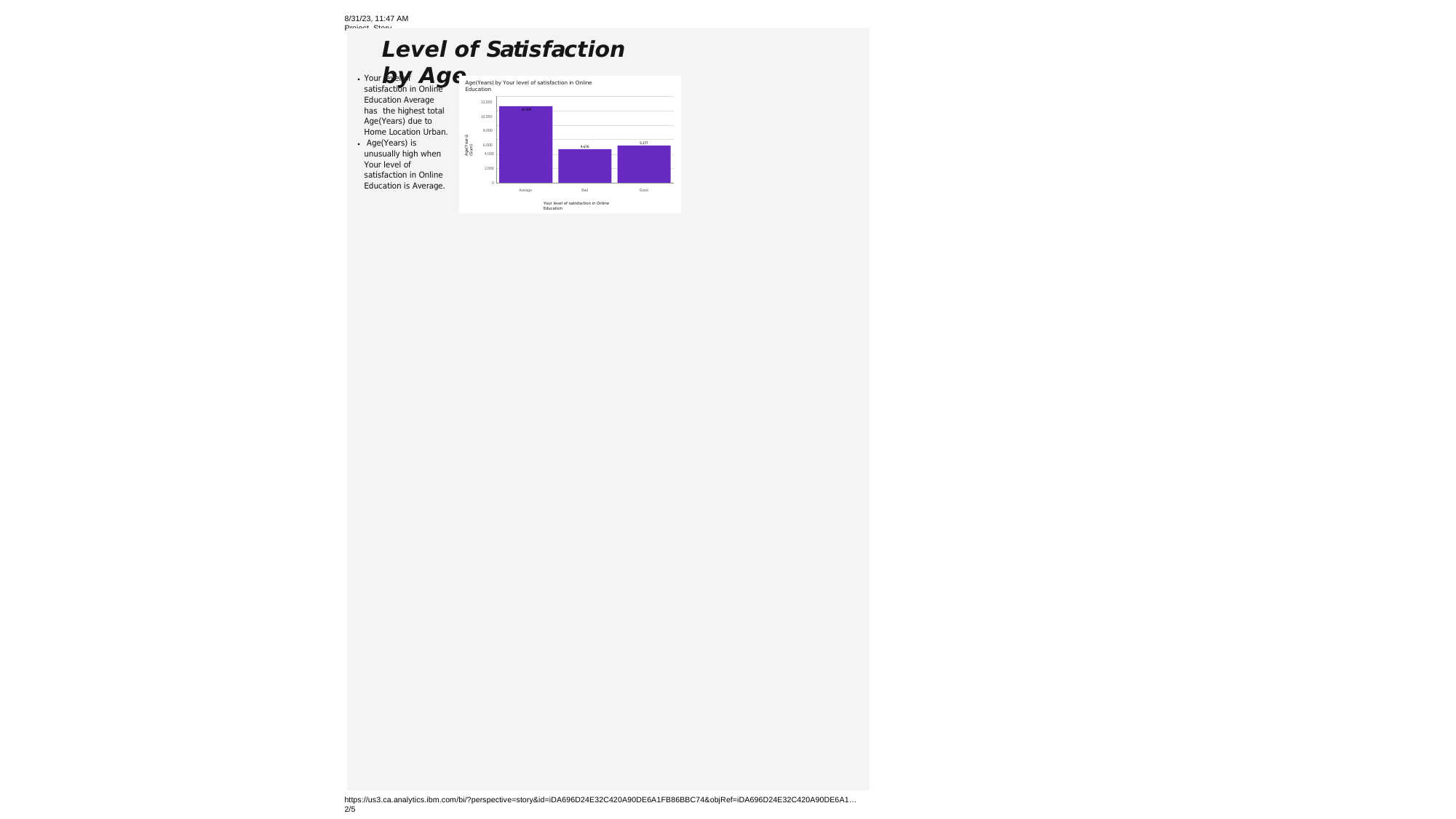

8/31/23, 11:47 AM	Project_Story

# Level of Satisfaction by Age
Your level of  satisfaction in Online  Education Average has  the highest total  Age(Years) due to  Home Location Urban.  Age(Years) is  unusually high when  Your level of  satisfaction in Online  Education is Average.

Age(Years) by Your level of satisfaction in Online Education

12,000
10,599
10,000

8,000

6,000

Age(Years) (Sum)
5,177
4,676
4,000

2,000

0
Average
Bad
Good
Your level of satisfaction in Online Education
https://us3.ca.analytics.ibm.com/bi/?perspective=story&id=iDA696D24E32C420A90DE6A1FB86BBC74&objRef=iDA696D24E32C420A90DE6A1…    2/5